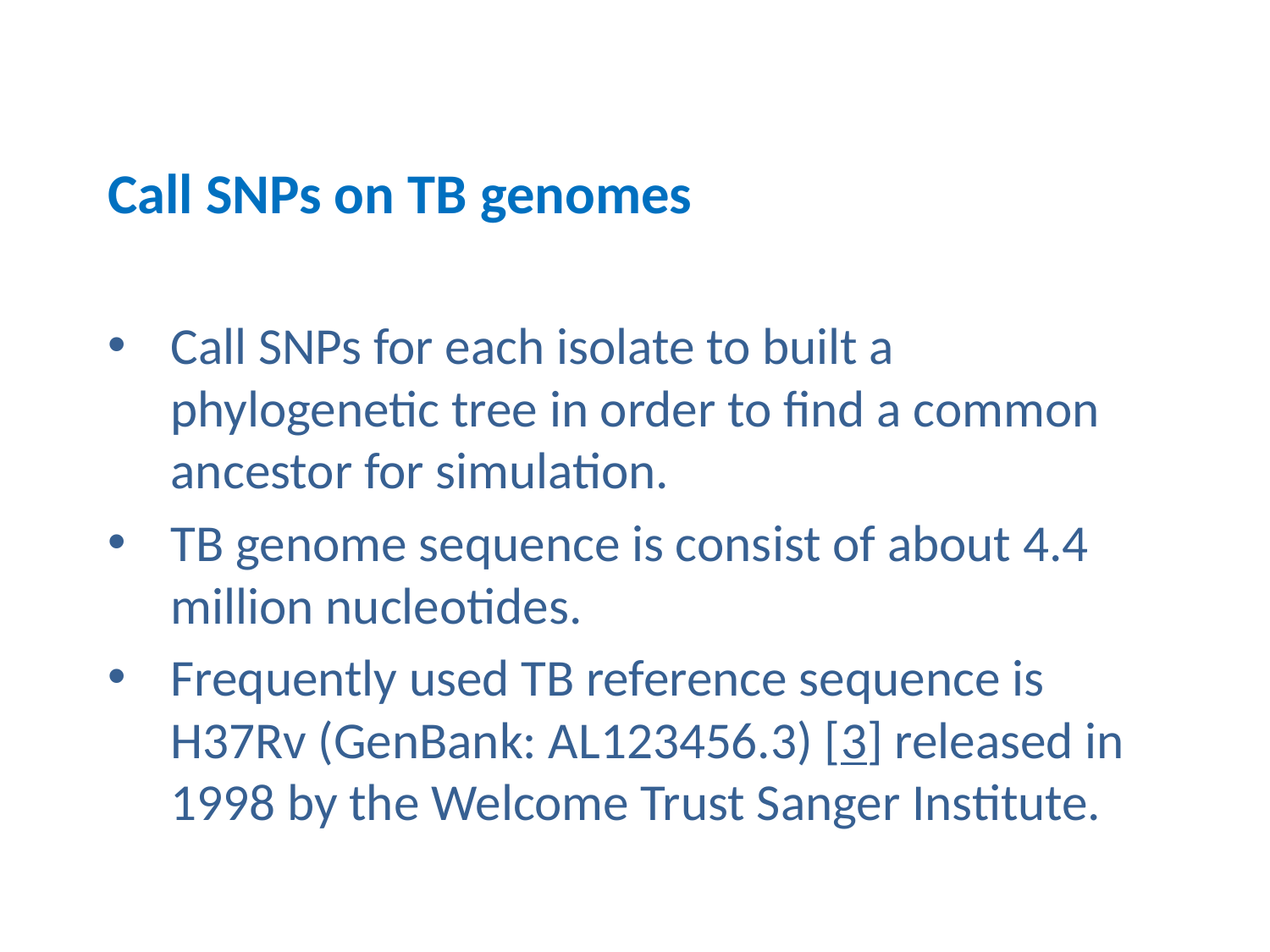

# Call SNPs on TB genomes
Call SNPs for each isolate to built a phylogenetic tree in order to find a common ancestor for simulation.
TB genome sequence is consist of about 4.4 million nucleotides.
Frequently used TB reference sequence is H37Rv (GenBank: AL123456.3) [3] released in 1998 by the Welcome Trust Sanger Institute.